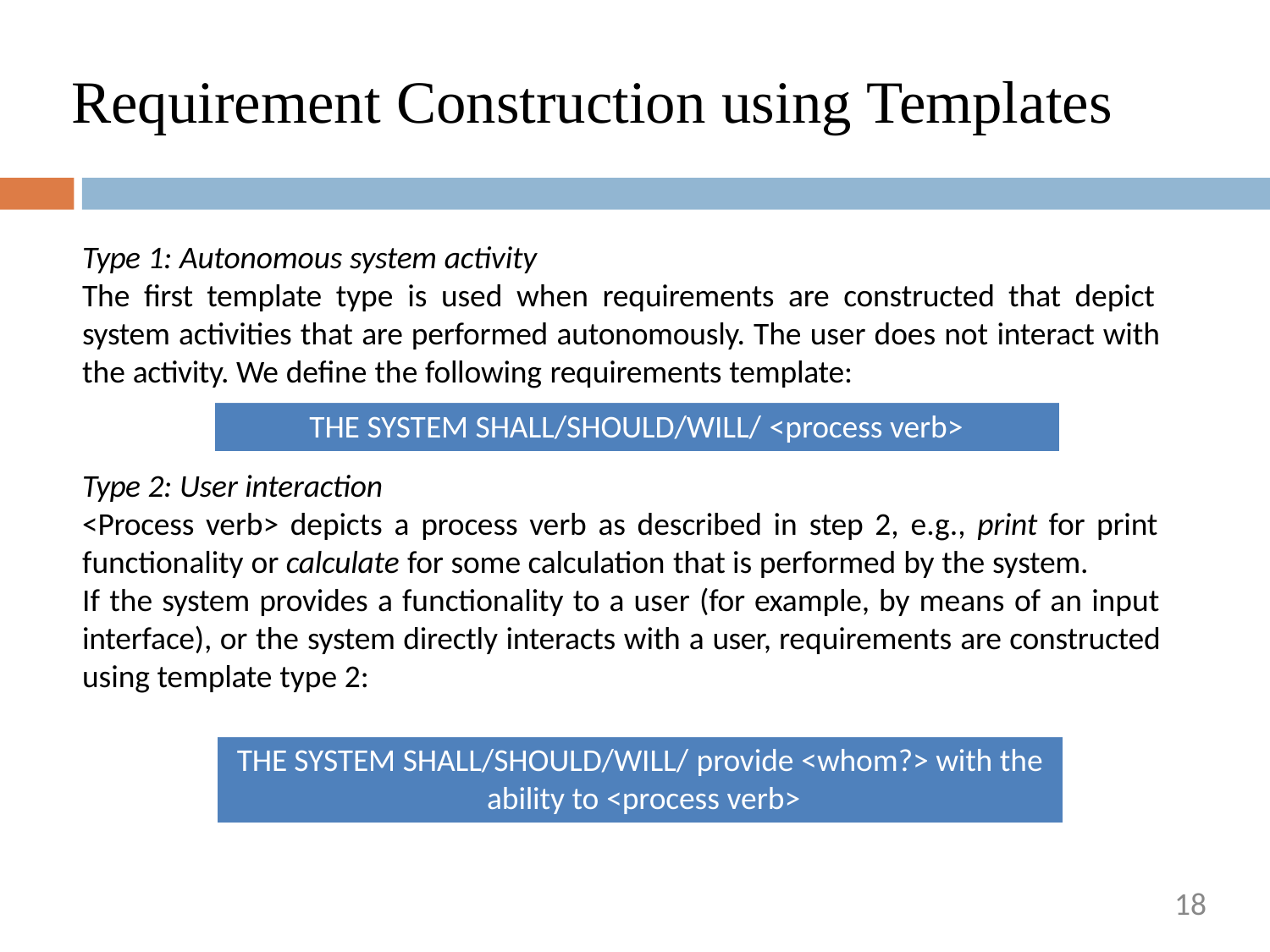

# Requirement Construction using Templates
Type 1: Autonomous system activity
The first template type is used when requirements are constructed that depict  system activities that are performed autonomously. The user does not interact with  the activity. We define the following requirements template:
THE SYSTEM SHALL/SHOULD/WILL/ <process verb>
Type 2: User interaction
<Process verb> depicts a process verb as described in step 2, e.g., print for print  functionality or calculate for some calculation that is performed by the system.
If the system provides a functionality to a user (for example, by means of an input  interface), or the system directly interacts with a user, requirements are constructed  using template type 2:

THE SYSTEM SHALL/SHOULD/WILL/ provide <whom?> with the  ability to <process verb>

18